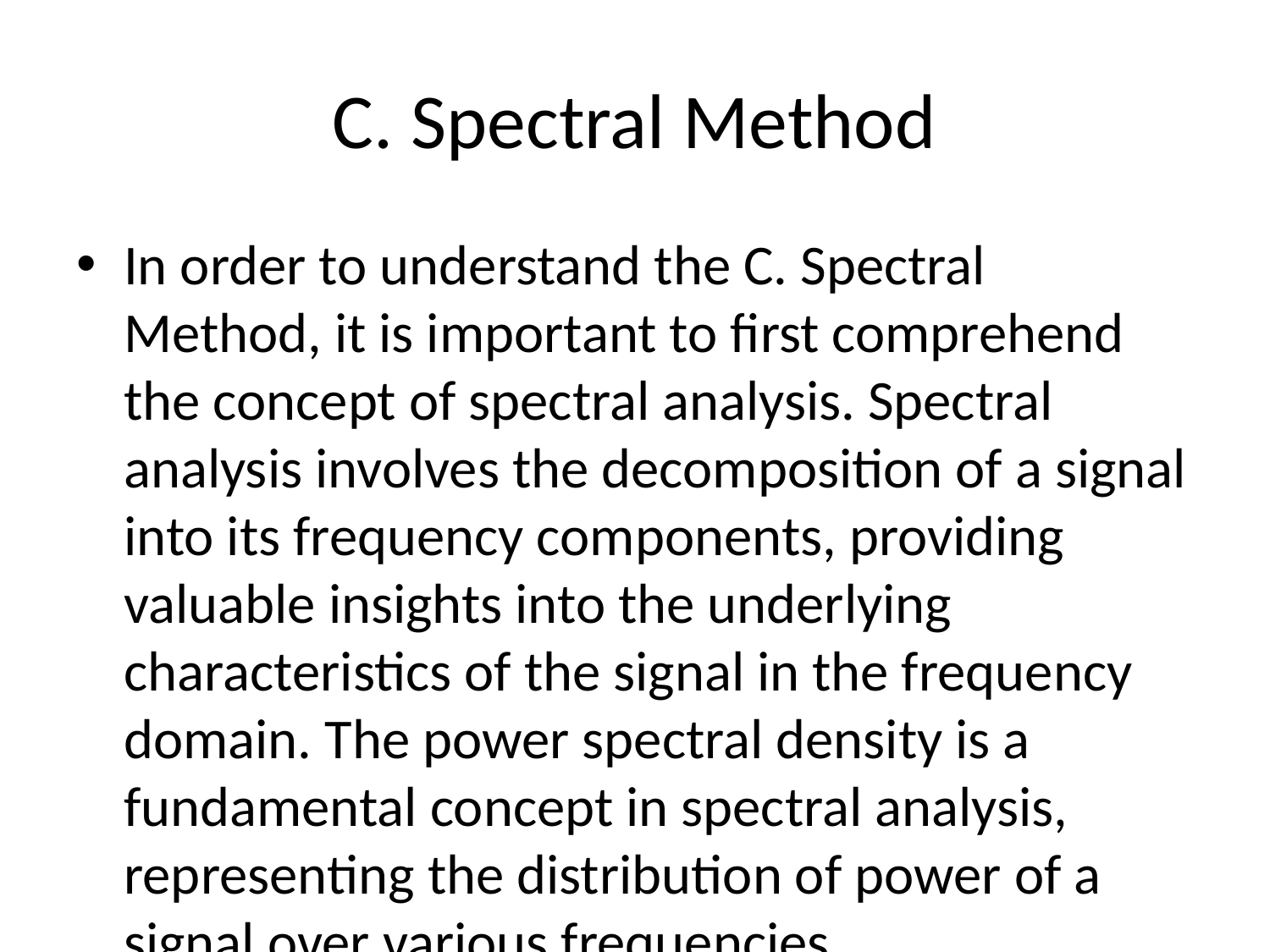

# C. Spectral Method
In order to understand the C. Spectral Method, it is important to first comprehend the concept of spectral analysis. Spectral analysis involves the decomposition of a signal into its frequency components, providing valuable insights into the underlying characteristics of the signal in the frequency domain. The power spectral density is a fundamental concept in spectral analysis, representing the distribution of power of a signal over various frequencies.